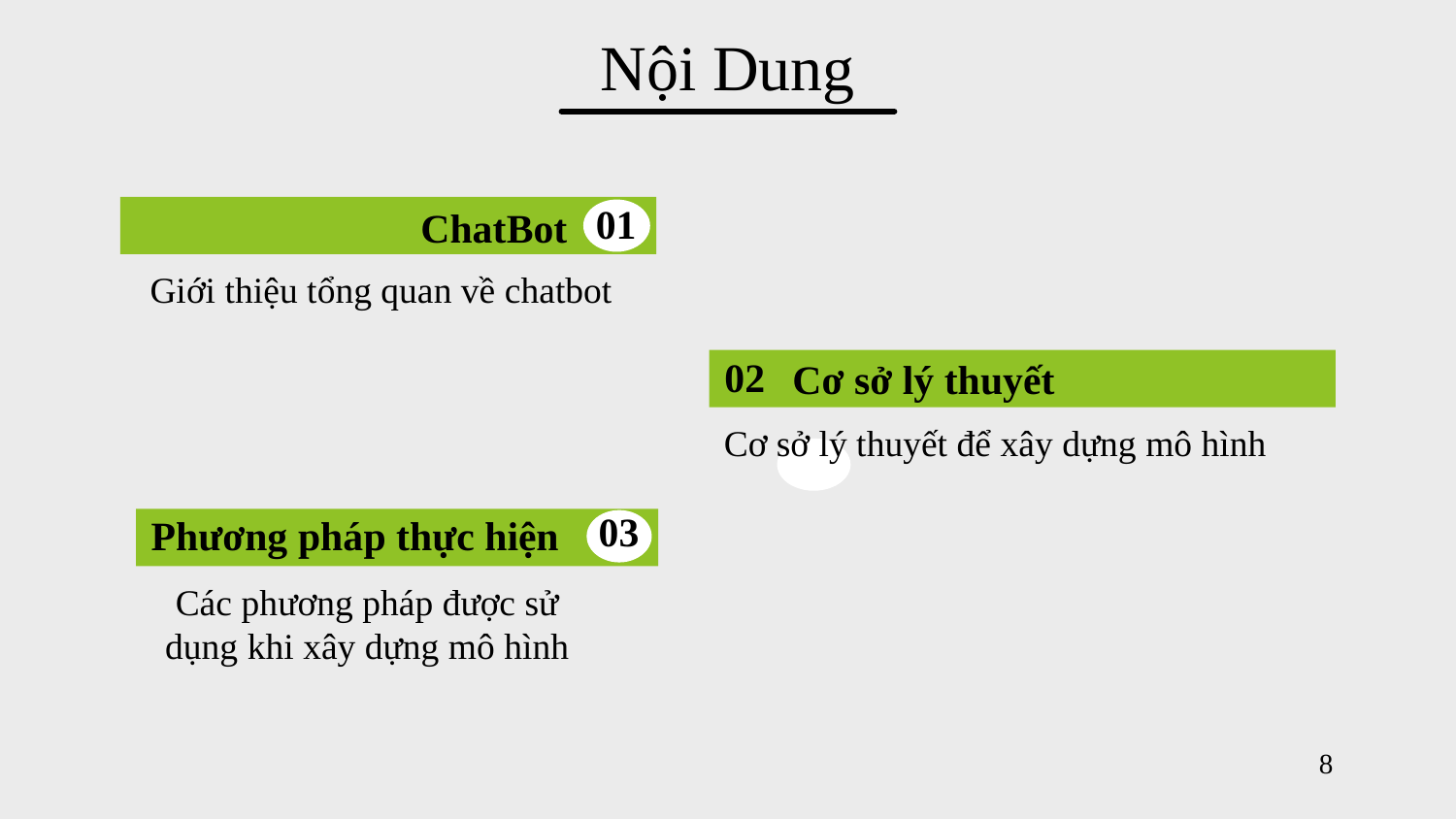

Nội Dung
01
ChatBot

Giới thiệu tổng quan về chatbot
02
Cơ sở lý thuyết
Cơ sở lý thuyết để xây dựng mô hình

03
Phương pháp thực hiện

Các phương pháp được sử dụng khi xây dựng mô hình
8